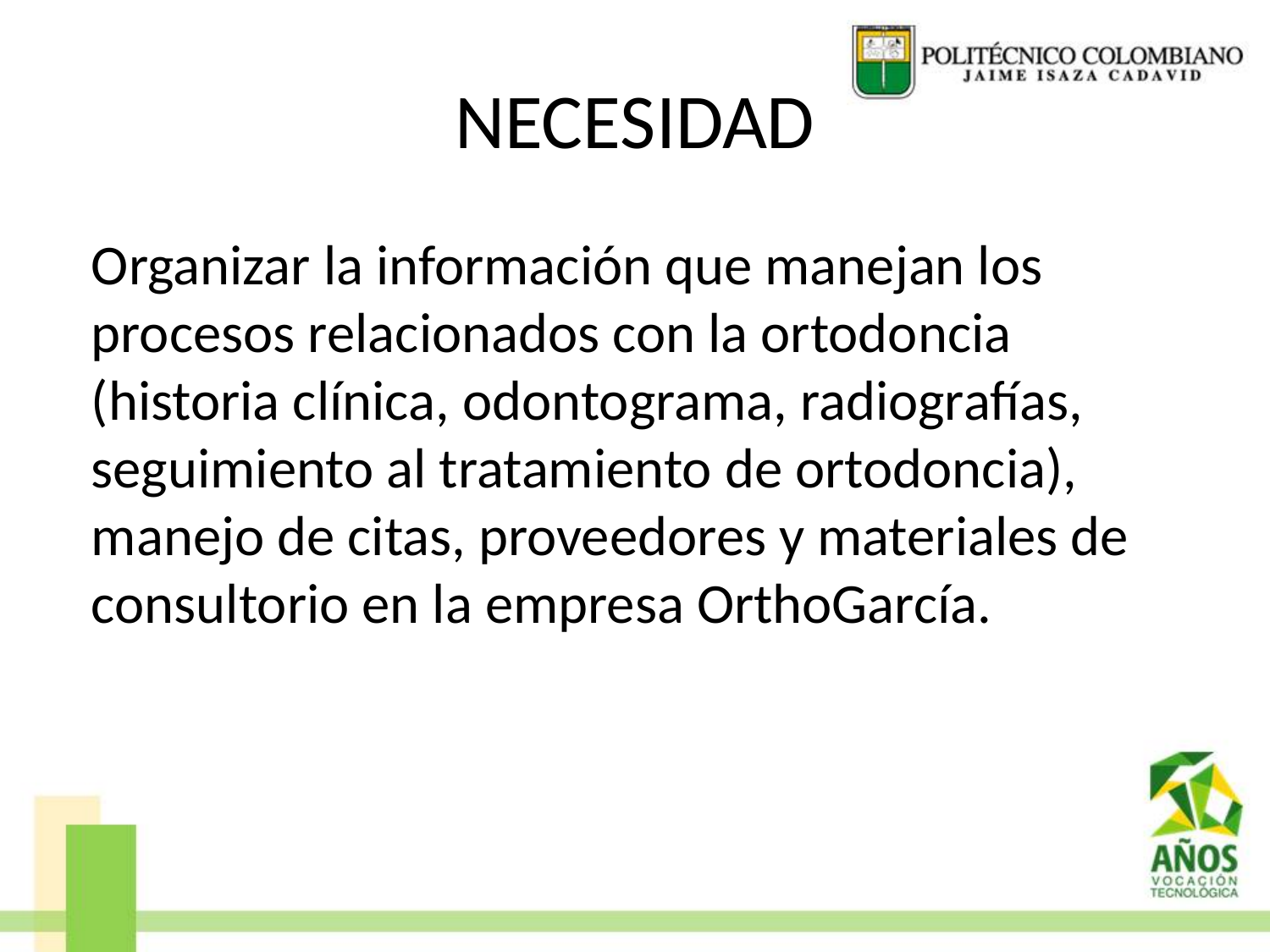

# NECESIDAD
Organizar la información que manejan los procesos relacionados con la ortodoncia (historia clínica, odontograma, radiografías, seguimiento al tratamiento de ortodoncia), manejo de citas, proveedores y materiales de consultorio en la empresa OrthoGarcía.